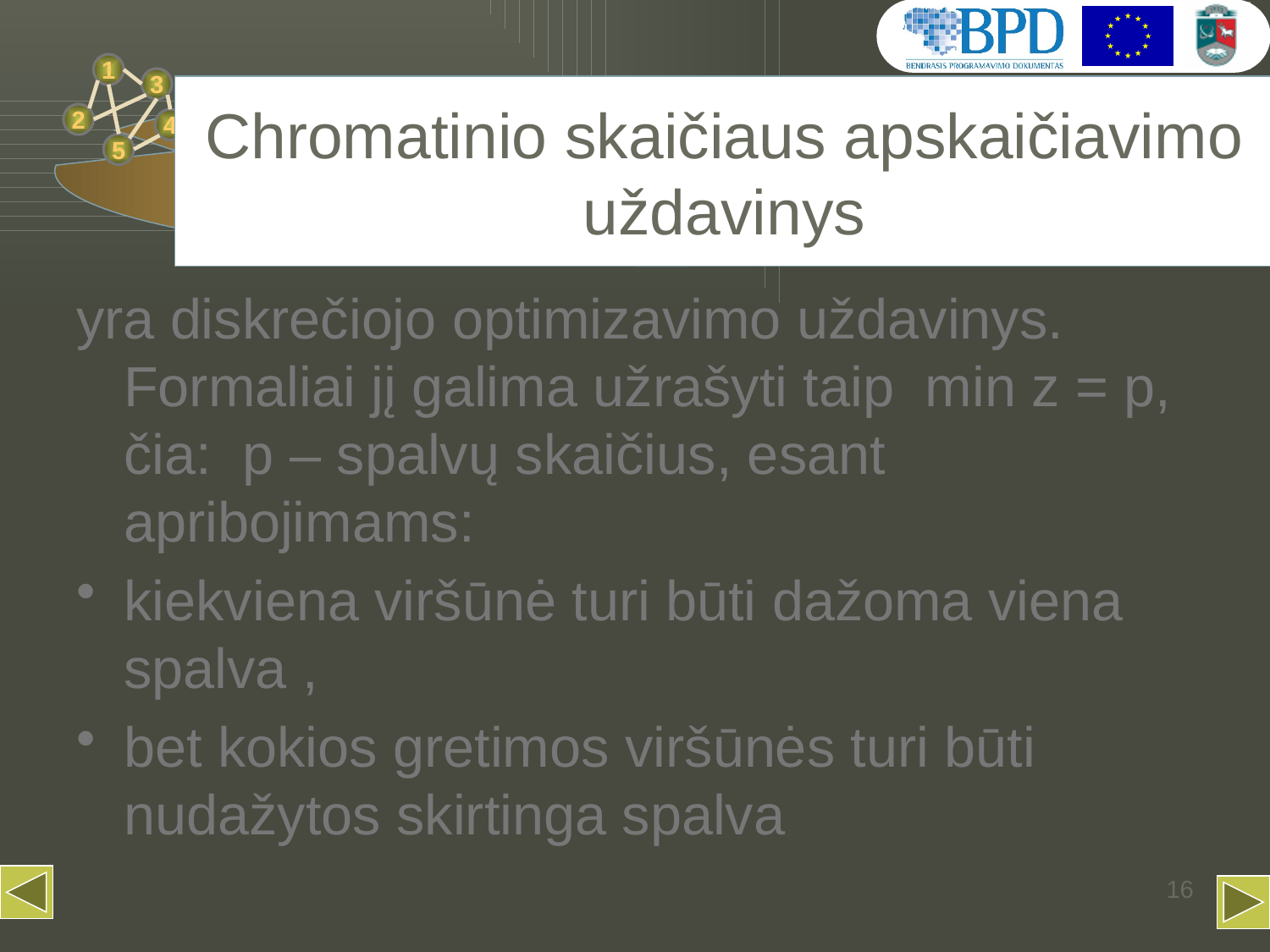

# Chromatinio skaičiaus apskaičiavimo uždavinys
yra diskrečiojo optimizavimo uždavinys. Formaliai jį galima užrašyti taip  min z = p,  čia:  p – spalvų skaičius, esant apribojimams:
kiekviena viršūnė turi būti dažoma viena spalva ,
bet kokios gretimos viršūnės turi būti nudažytos skirtinga spalva

16